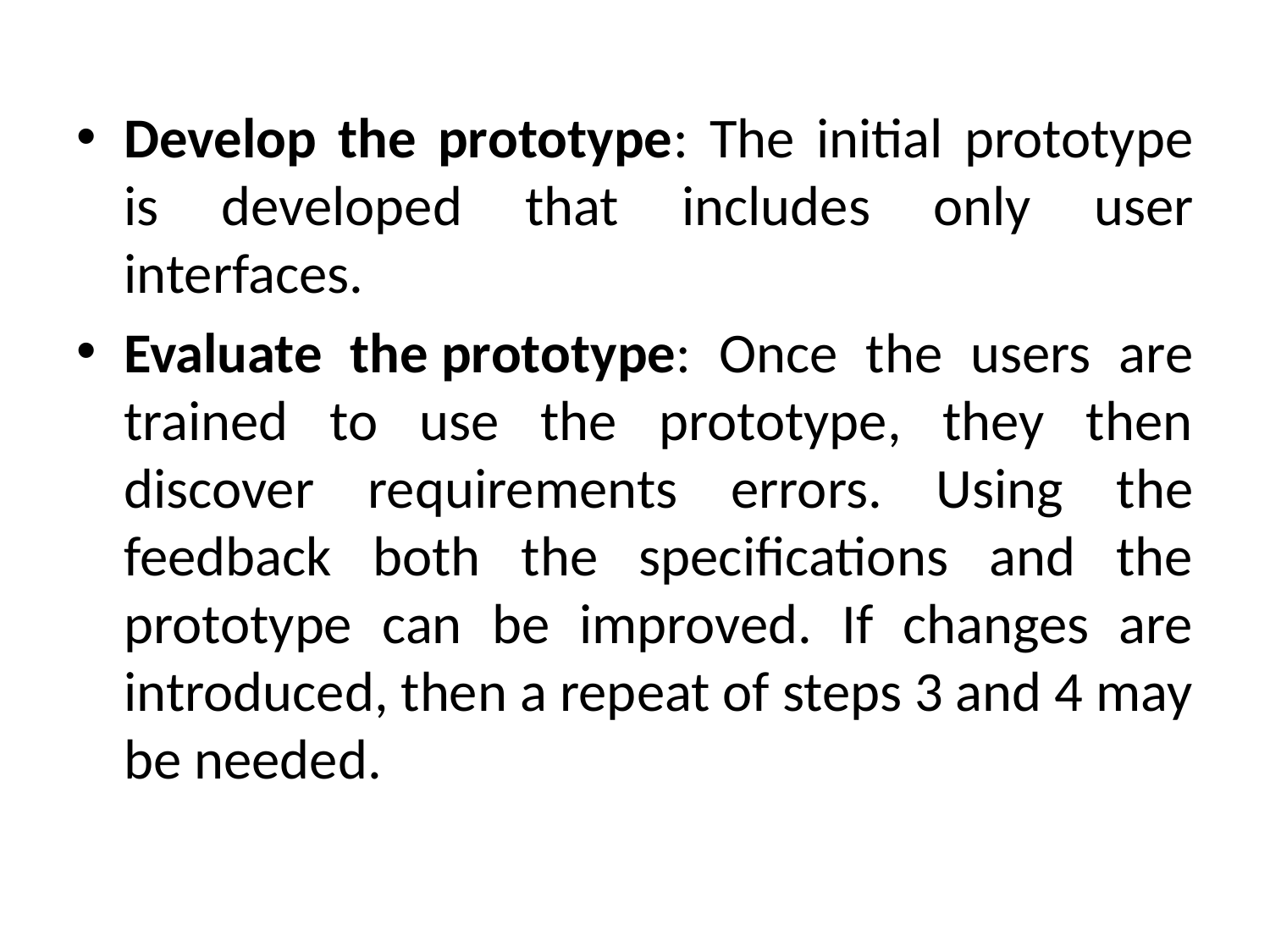

Develop the prototype: The initial prototype is developed that includes only user interfaces.
Evaluate the prototype: Once the users are trained to use the prototype, they then discover requirements errors. Using the feedback both the specifications and the prototype can be improved. If changes are introduced, then a repeat of steps 3 and 4 may be needed.